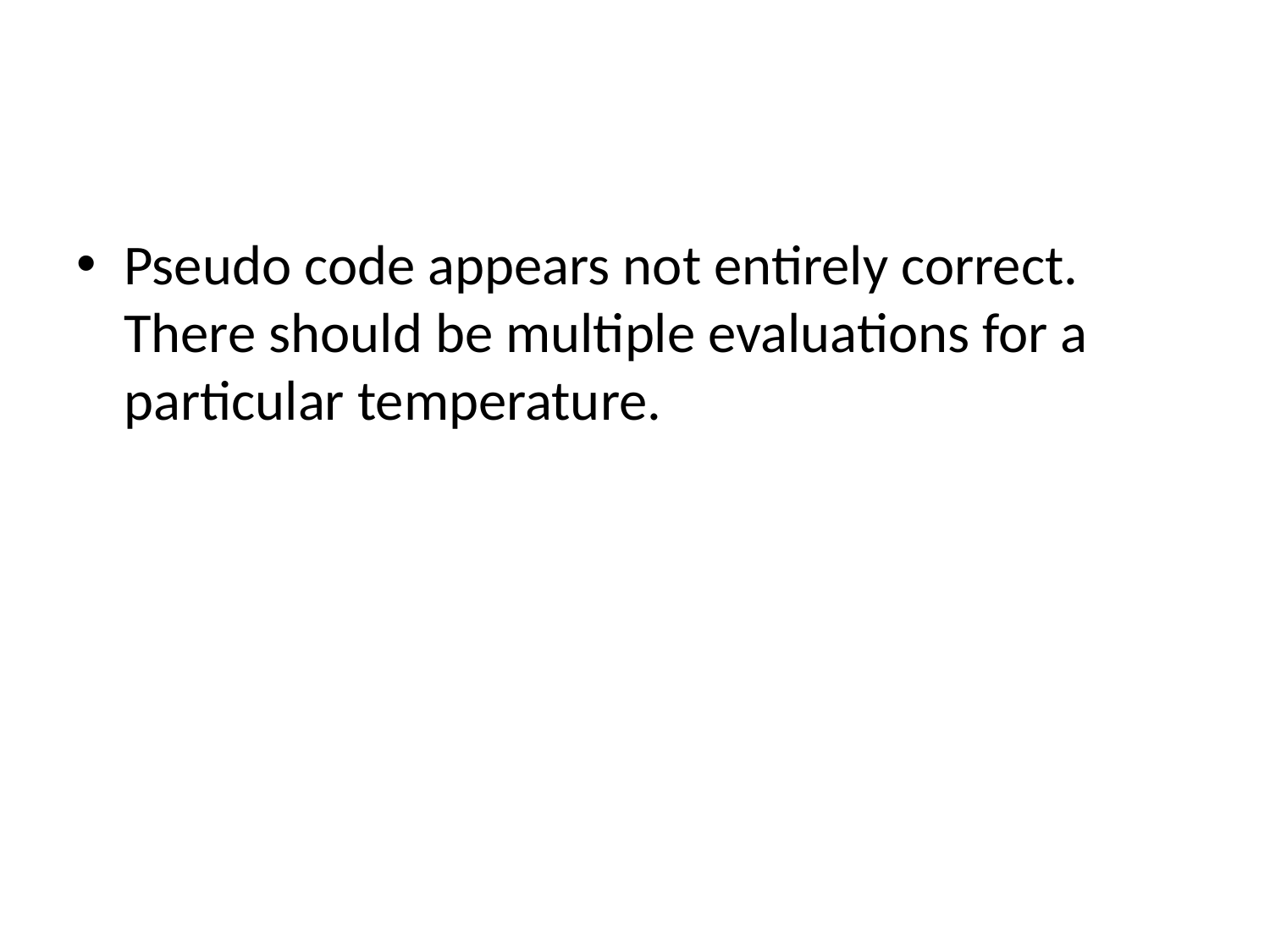

#
Pseudo code appears not entirely correct. There should be multiple evaluations for a particular temperature.